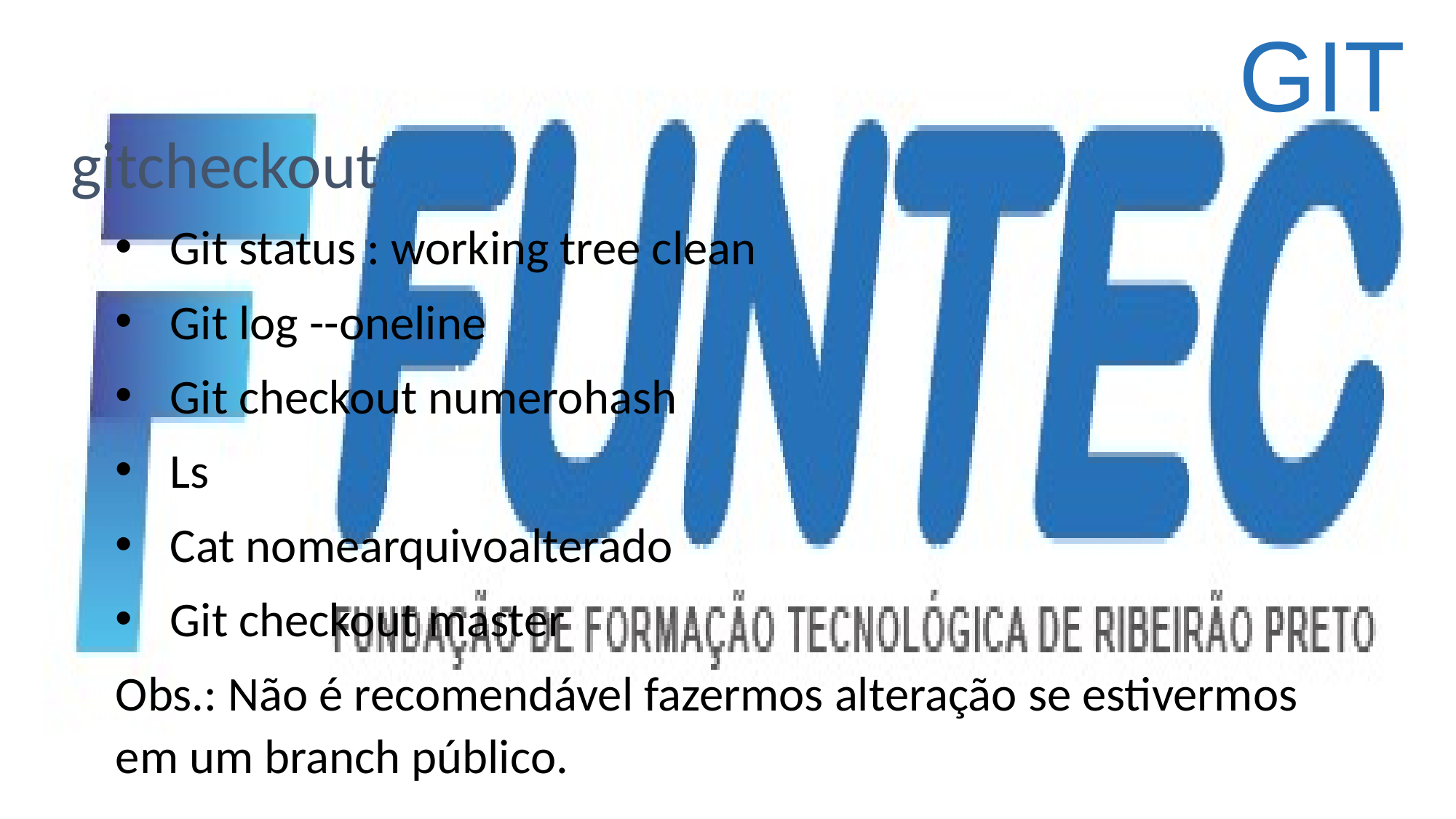

GIT
# gitcheckout
Git status : working tree clean
Git log --oneline
Git checkout numerohash
Ls
Cat nomearquivoalterado
Git checkout master
Obs.: Não é recomendável fazermos alteração se estivermos em um branch público.